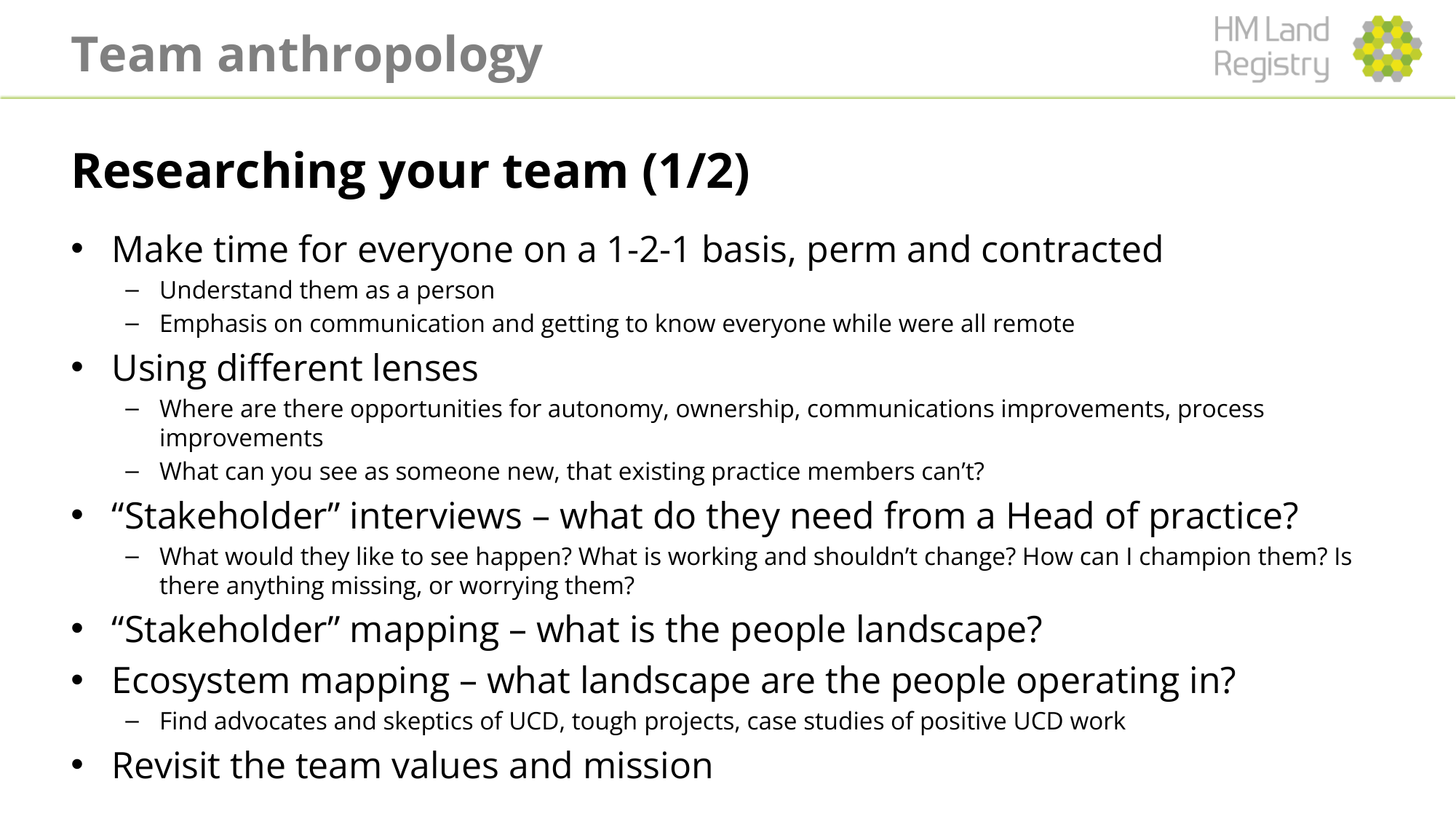

Team anthropology
Researching your team (1/2)
Make time for everyone on a 1-2-1 basis, perm and contracted
Understand them as a person
Emphasis on communication and getting to know everyone while were all remote
Using different lenses
Where are there opportunities for autonomy, ownership, communications improvements, process improvements
What can you see as someone new, that existing practice members can’t?
“Stakeholder” interviews – what do they need from a Head of practice?
What would they like to see happen? What is working and shouldn’t change? How can I champion them? Is there anything missing, or worrying them?
“Stakeholder” mapping – what is the people landscape?
Ecosystem mapping – what landscape are the people operating in?
Find advocates and skeptics of UCD, tough projects, case studies of positive UCD work
Revisit the team values and mission